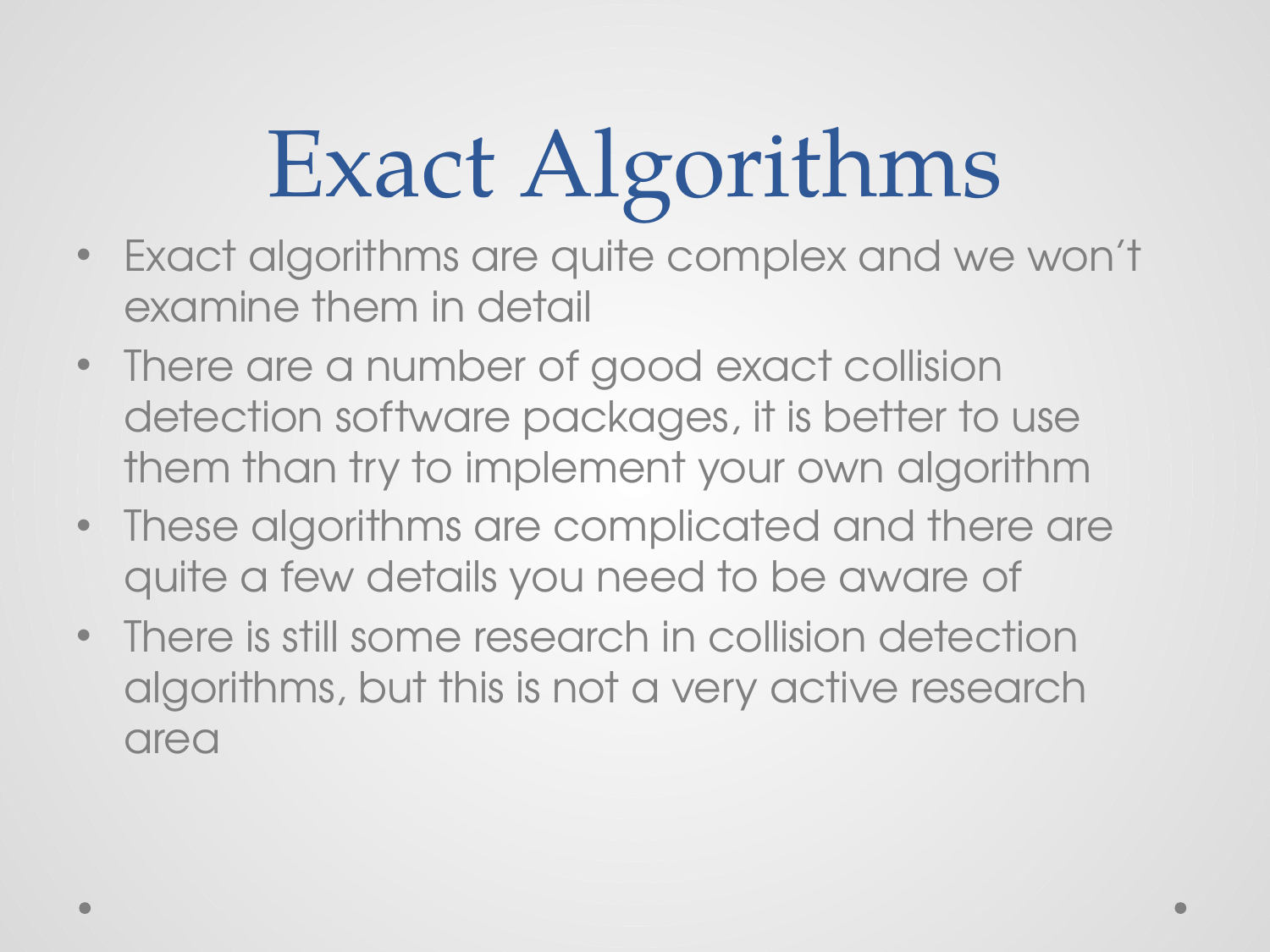

# Exact Algorithms
Exact algorithms are quite complex and we won’t examine them in detail
There are a number of good exact collision detection software packages, it is better to use them than try to implement your own algorithm
These algorithms are complicated and there are quite a few details you need to be aware of
There is still some research in collision detection algorithms, but this is not a very active research area